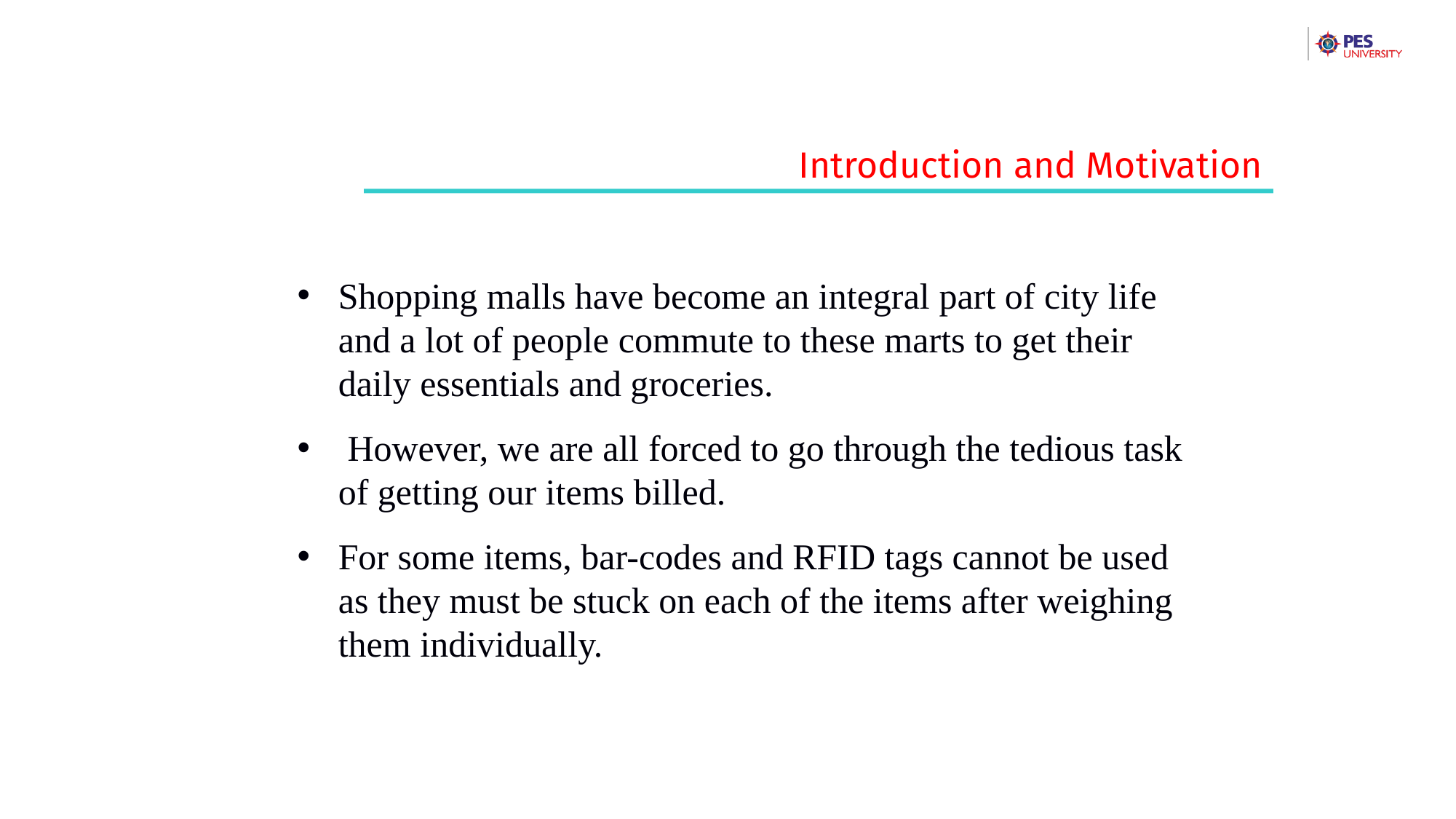

Introduction and Motivation

Shopping malls have become an integral part of city life and a lot of people commute to these marts to get their daily essentials and groceries.
 However, we are all forced to go through the tedious task of getting our items billed.
For some items, bar-codes and RFID tags cannot be used as they must be stuck on each of the items after weighing them individually.